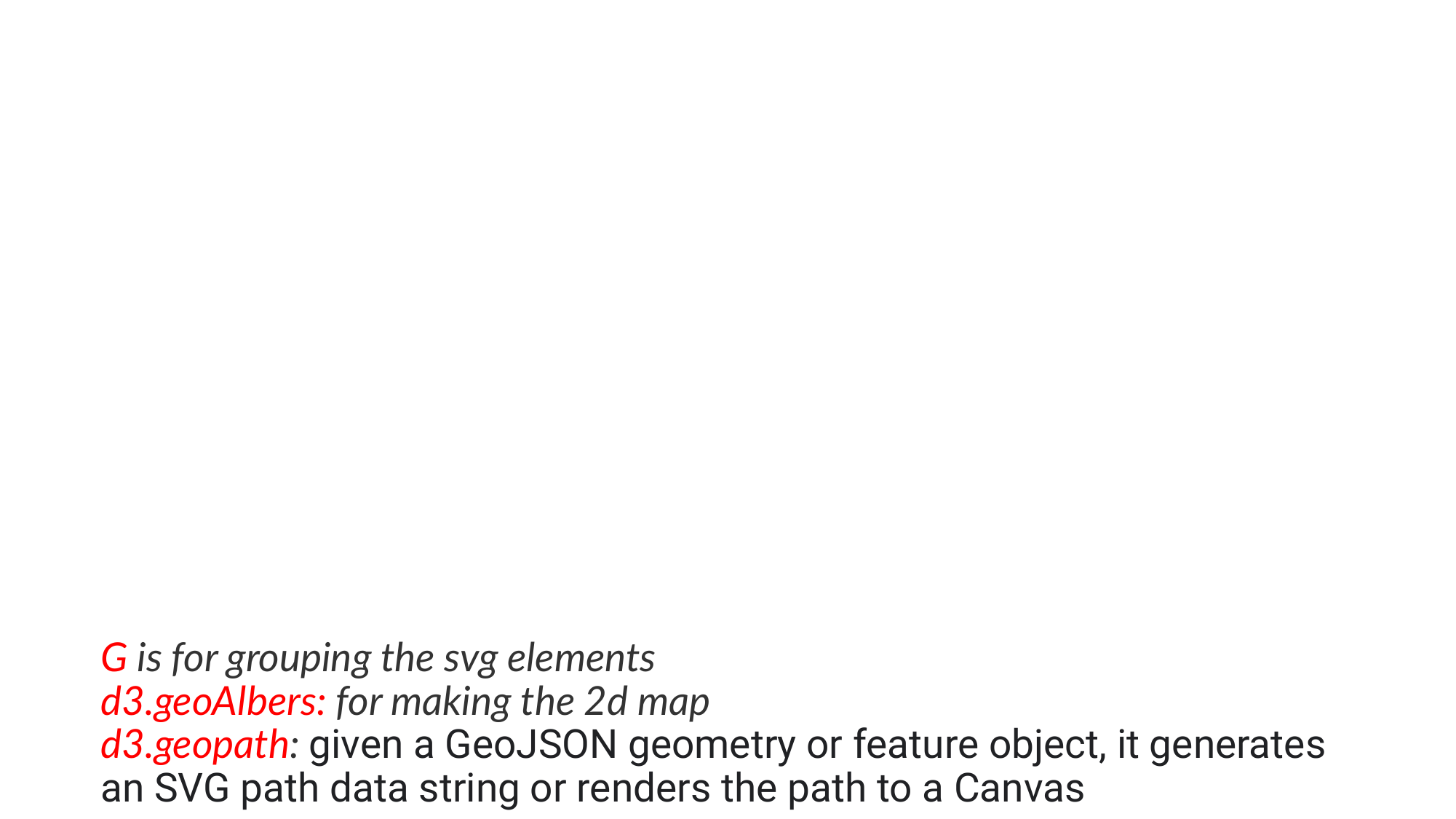

# G is for grouping the svg elements d3.geoAlbers: for making the 2d map d3.geopath: given a GeoJSON geometry or feature object, it generates an SVG path data string or renders the path to a Canvas